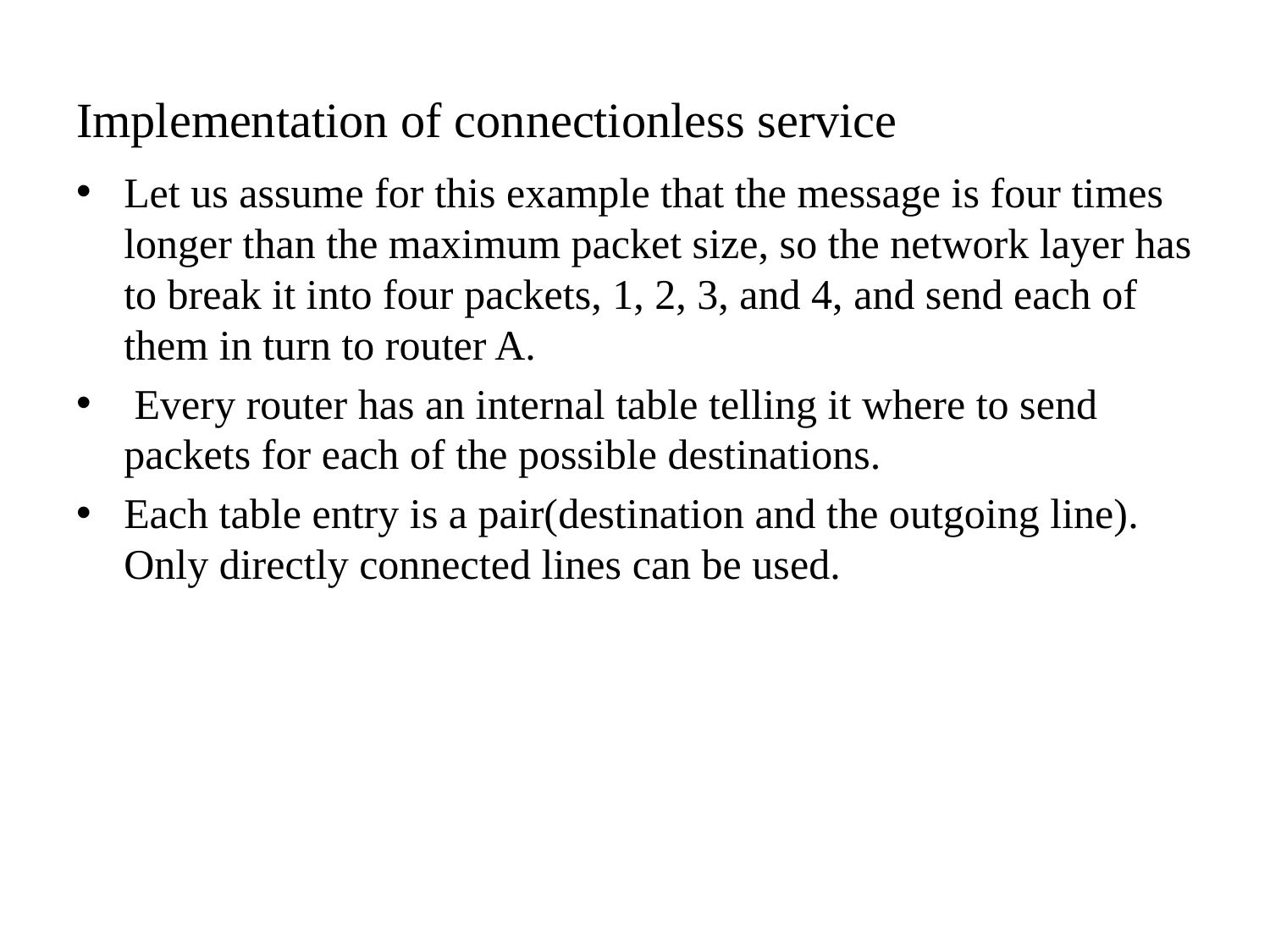

# Implementation of connectionless service
Let us assume for this example that the message is four times longer than the maximum packet size, so the network layer has to break it into four packets, 1, 2, 3, and 4, and send each of them in turn to router A.
 Every router has an internal table telling it where to send packets for each of the possible destinations.
Each table entry is a pair(destination and the outgoing line). Only directly connected lines can be used.